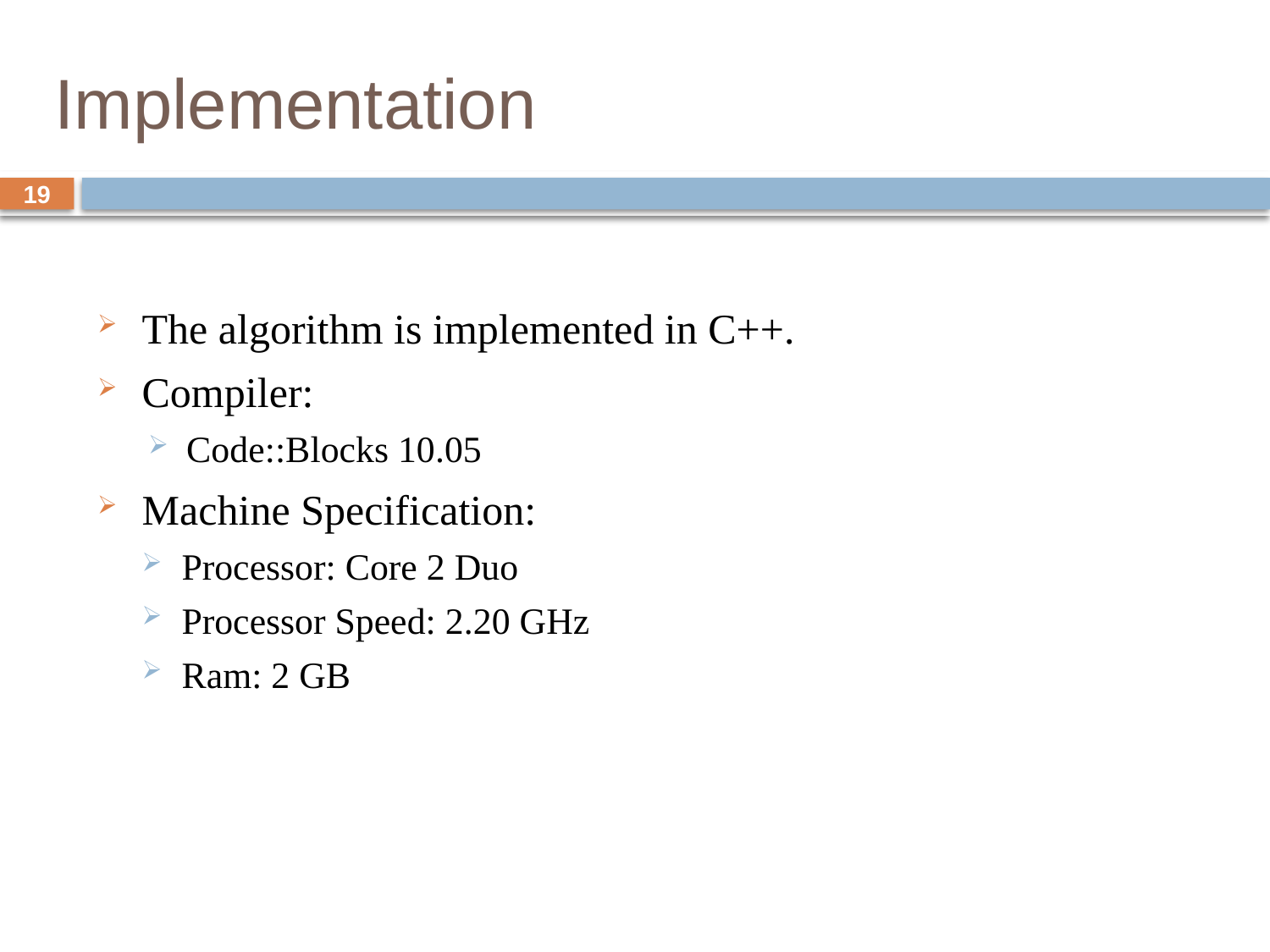

# Implementation
19

The algorithm is implemented in C++.
Compiler:
Code::Blocks 10.05
Machine Specification:
Processor: Core 2 Duo
Processor Speed: 2.20 GHz
Ram: 2 GB